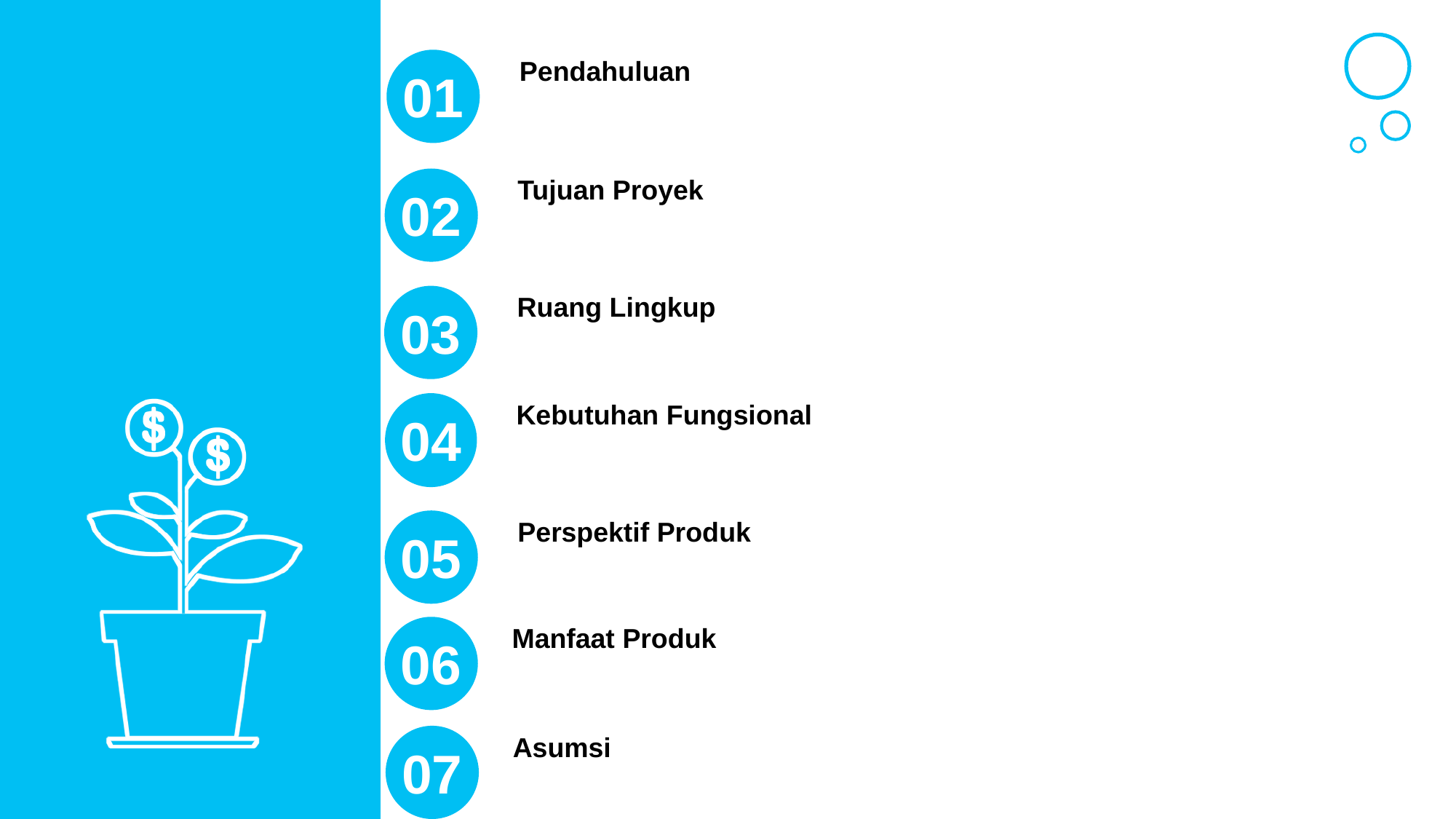

Pendahuluan

01
Tujuan Proyek

02
Ruang Lingkup

03
Kebutuhan Fungsional

04
Perspektif Produk

05
Manfaat Produk

06
Asumsi

07